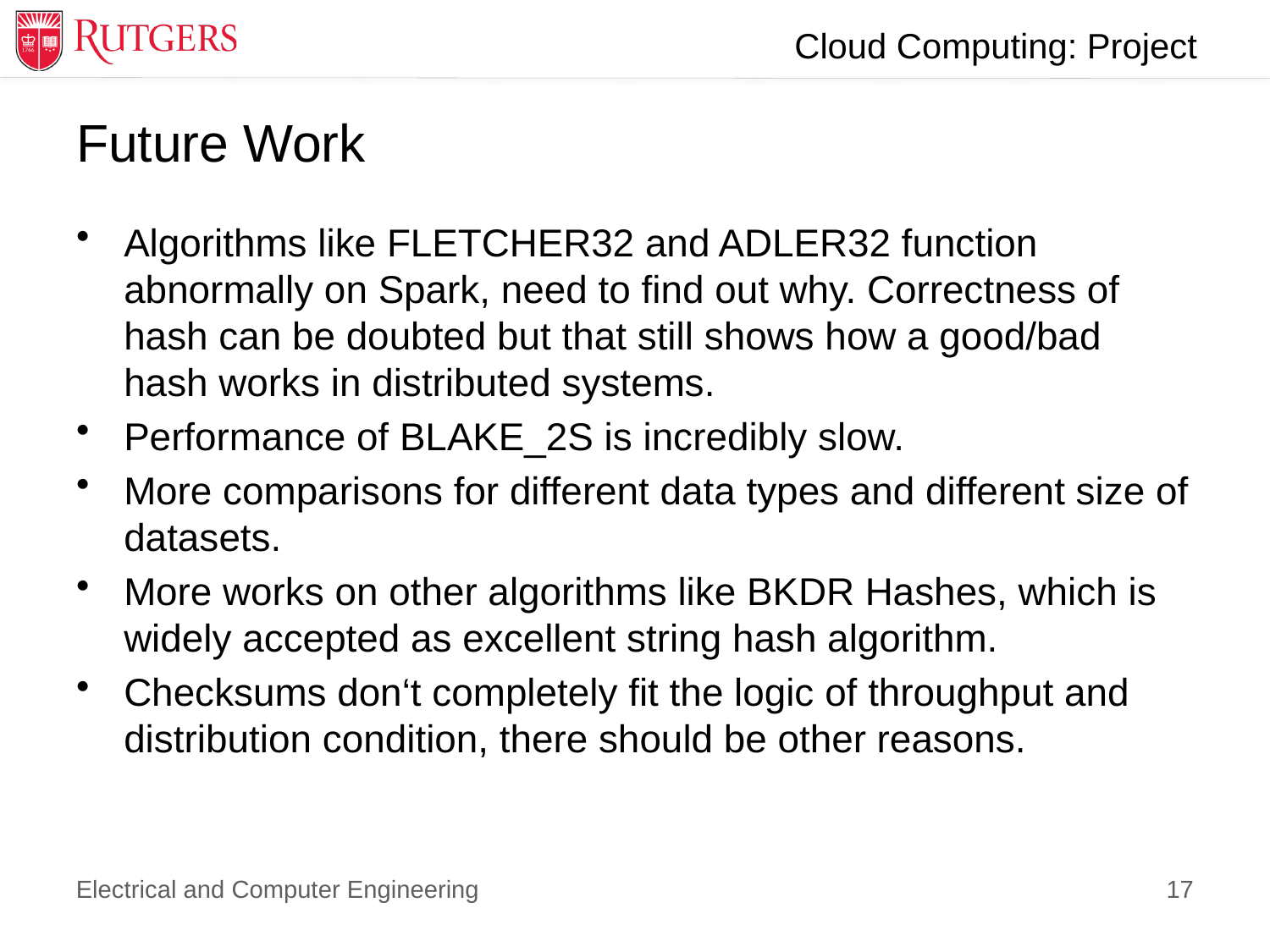

# Future Work
Algorithms like FLETCHER32 and ADLER32 function abnormally on Spark, need to find out why. Correctness of hash can be doubted but that still shows how a good/bad hash works in distributed systems.
Performance of BLAKE_2S is incredibly slow.
More comparisons for different data types and different size of datasets.
More works on other algorithms like BKDR Hashes, which is widely accepted as excellent string hash algorithm.
Checksums don‘t completely fit the logic of throughput and distribution condition, there should be other reasons.

17